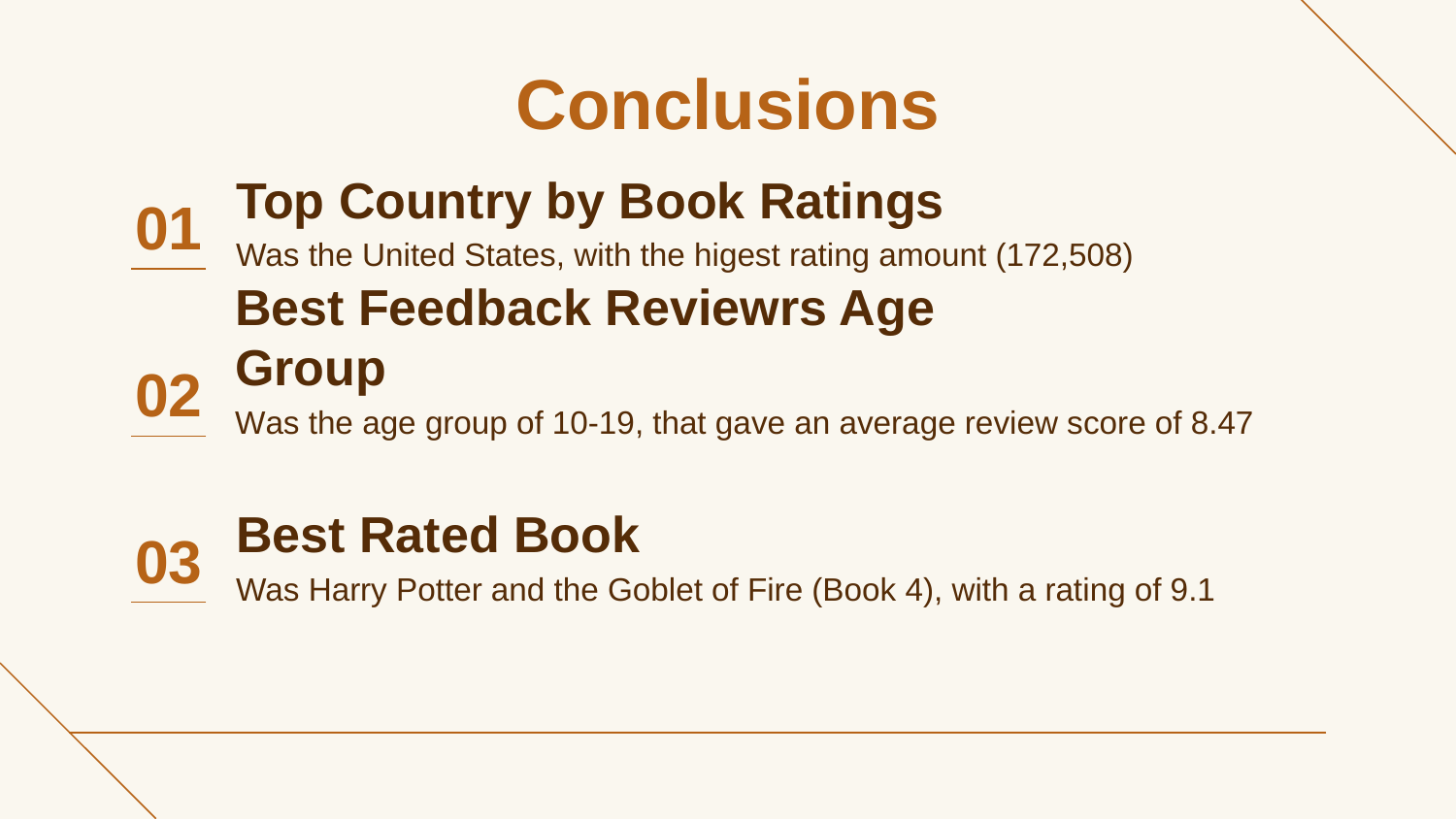

# Conclusions
Top Country by Book Ratings
01
Was the United States, with the higest rating amount (172,508)
Best Feedback Reviewrs Age Group
02
Was the age group of 10-19, that gave an average review score of 8.47
Best Rated Book
03
Was Harry Potter and the Goblet of Fire (Book 4), with a rating of 9.1